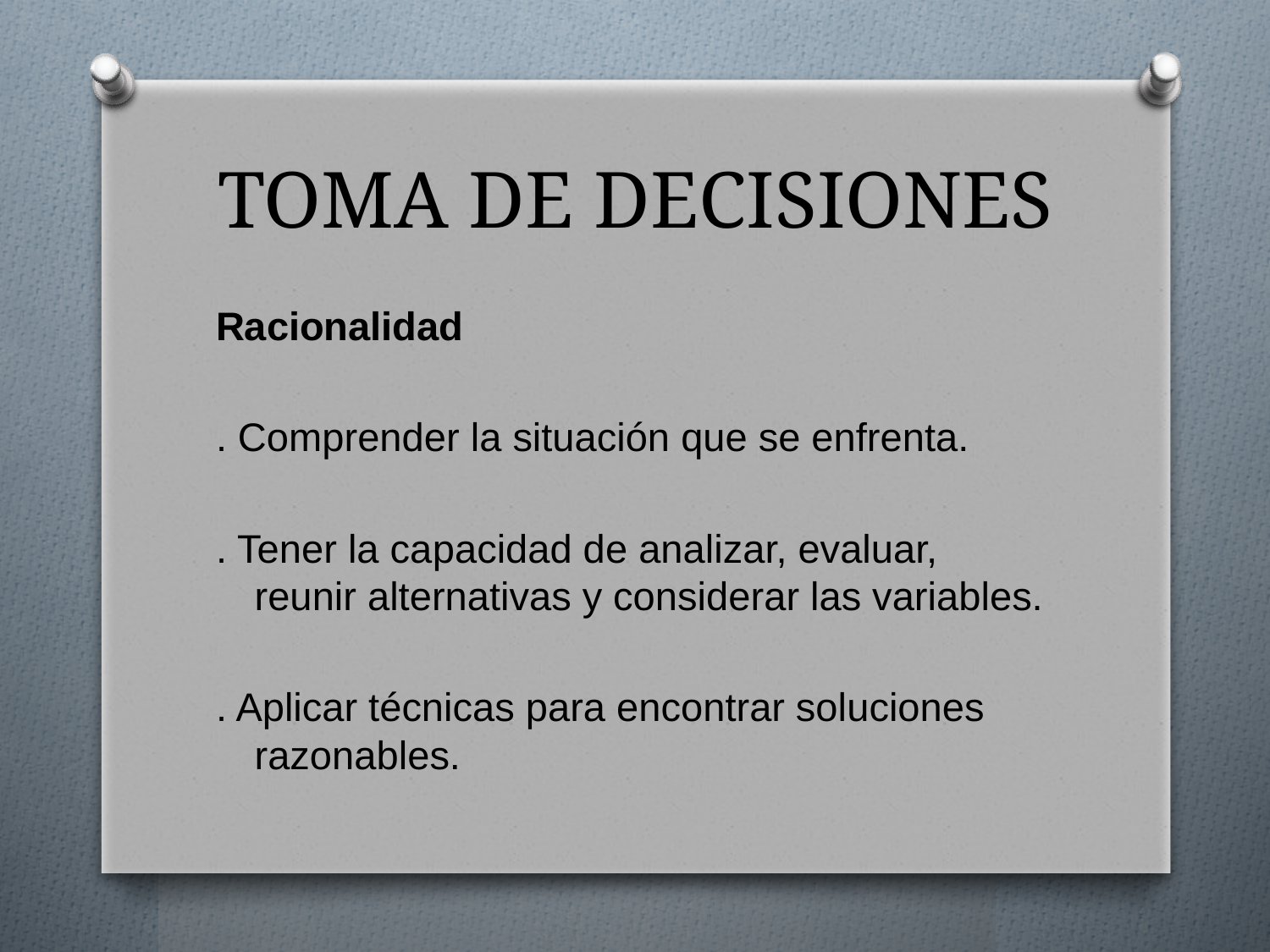

# TOMA DE DECISIONES
Racionalidad

. Comprender la situación que se enfrenta.

. Tener la capacidad de analizar, evaluar, reunir alternativas y considerar las variables.

. Aplicar técnicas para encontrar soluciones razonables.